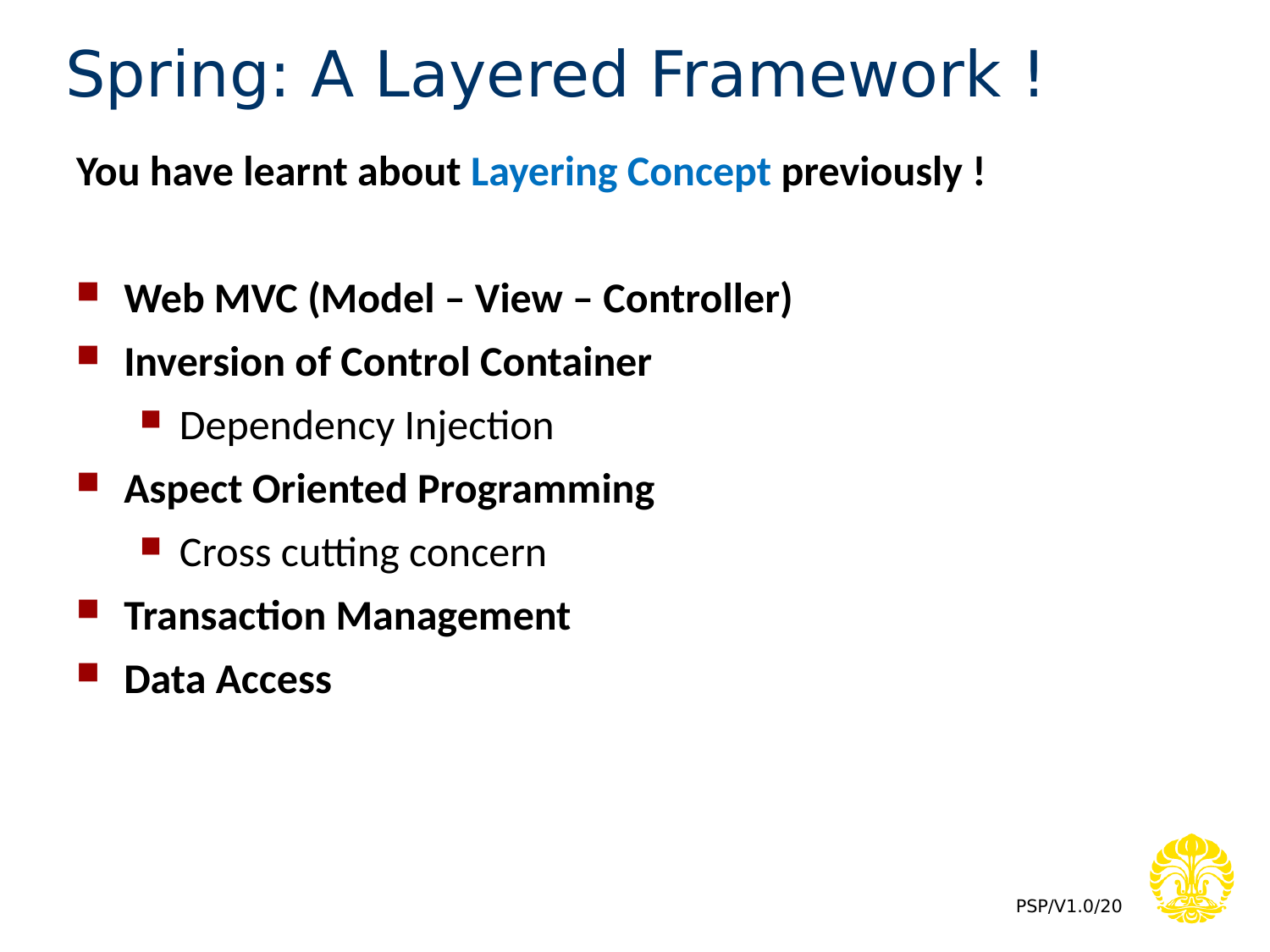

# Spring: A Layered Framework !
You have learnt about Layering Concept previously !

Web MVC (Model – View – Controller)
Inversion of Control Container
Dependency Injection
Aspect Oriented Programming
Cross cutting concern
Transaction Management
Data Access